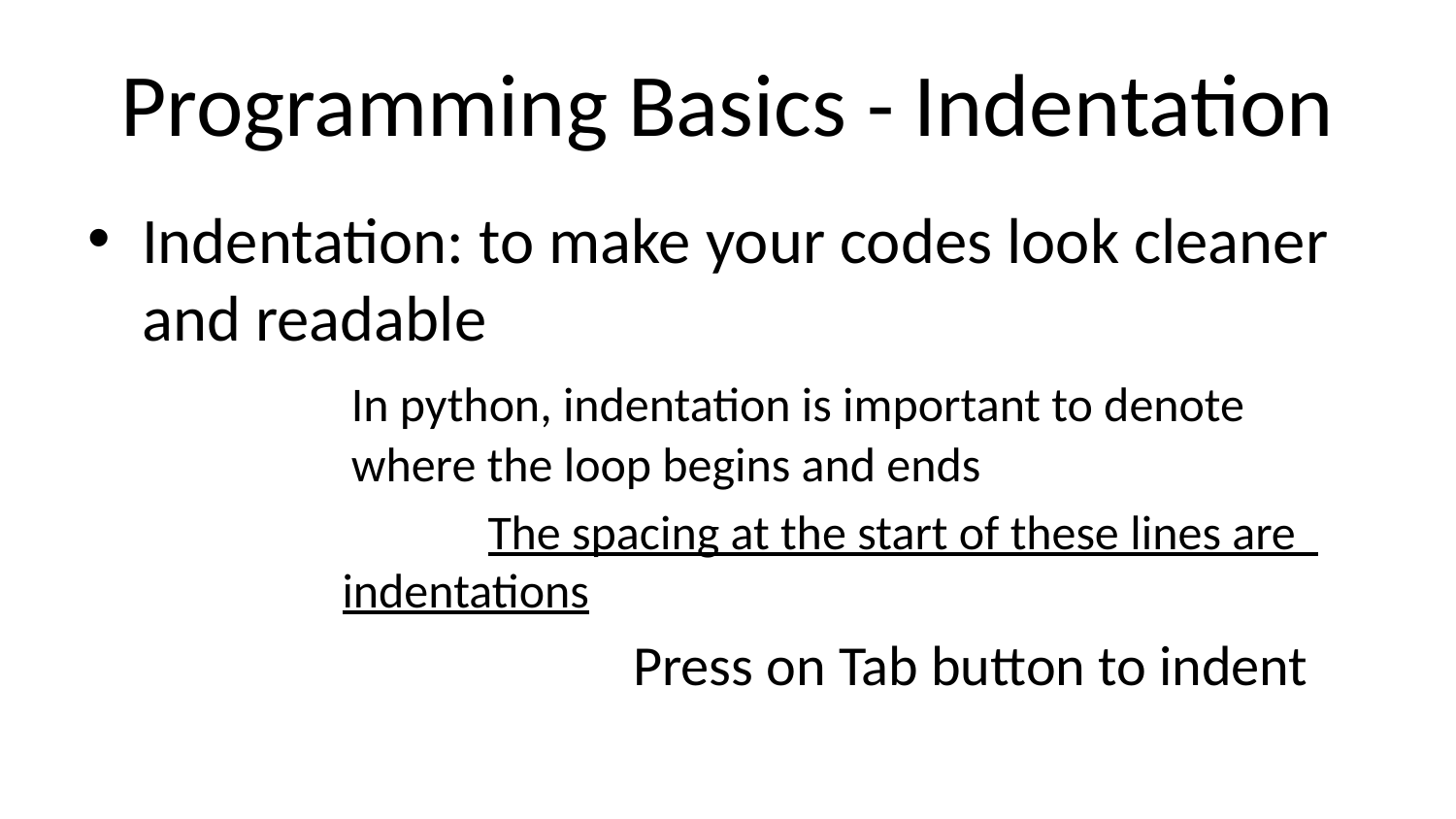

# Programming Basics - Indentation
Indentation: to make your codes look cleaner and readable
		In python, indentation is important to denote     	where the loop begins and ends
		The spacing at the start of these lines are  	indentations
			Press on Tab button to indent